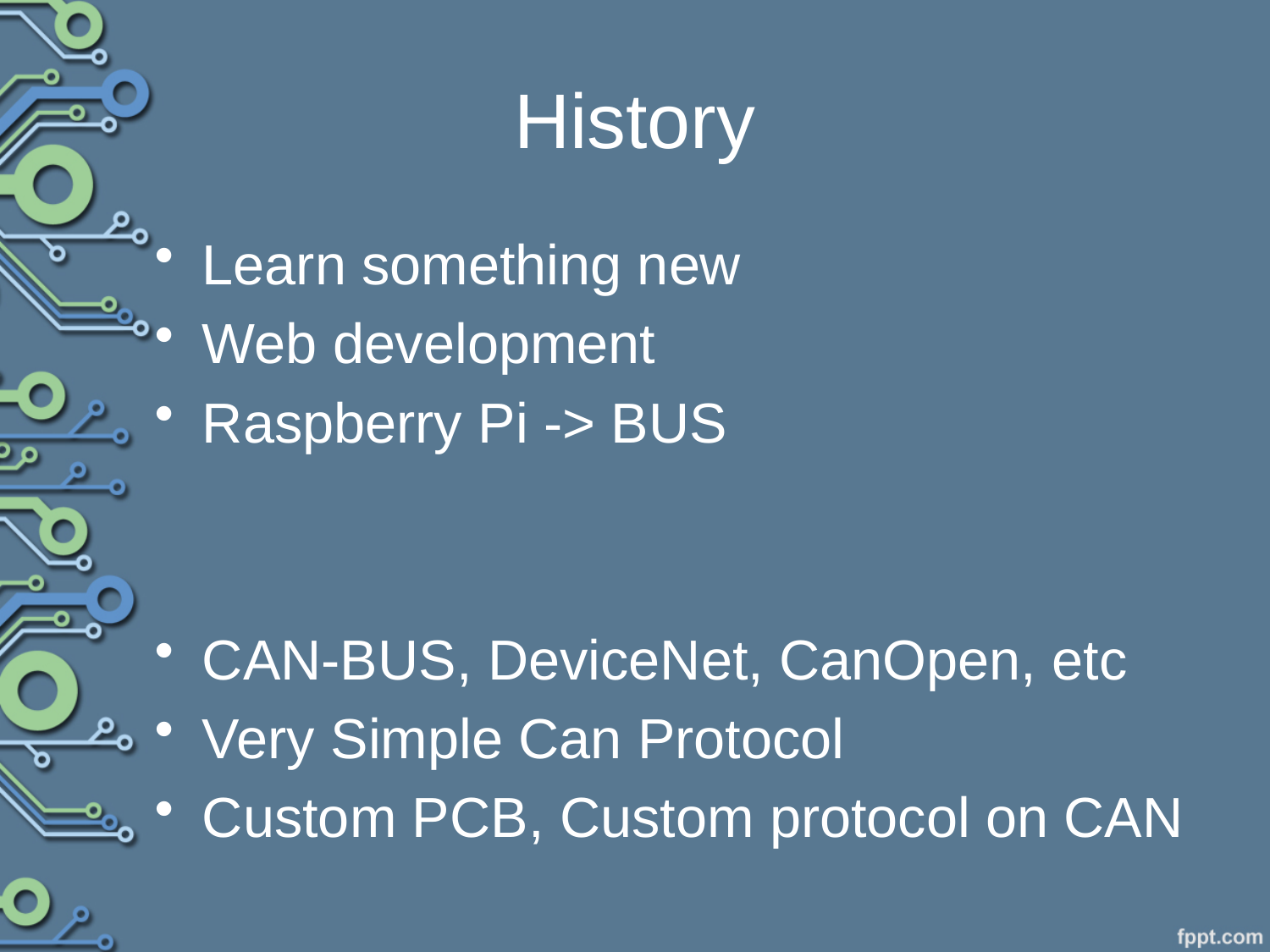

# History
Learn something new
Web development
Raspberry Pi -> BUS

CAN-BUS, DeviceNet, CanOpen, etc
Very Simple Can Protocol
Custom PCB, Custom protocol on CAN